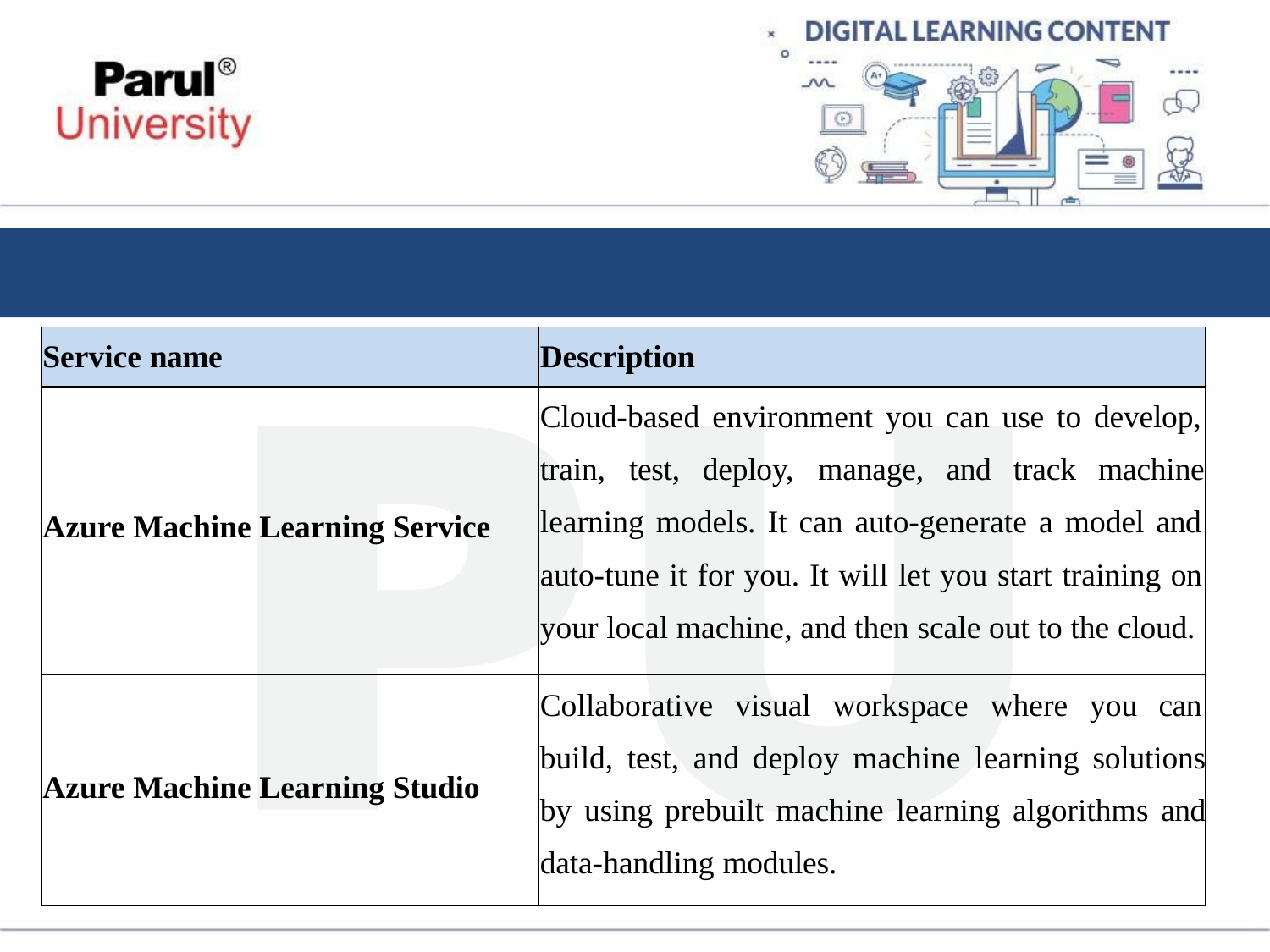

| Service name | Description |
| --- | --- |
| Azure Machine Learning Service | Cloud-based environment you can use to develop, train, test, deploy, manage, and track machine learning models. It can auto-generate a model and auto-tune it for you. It will let you start training on your local machine, and then scale out to the cloud. |
| Azure Machine Learning Studio | Collaborative visual workspace where you can build, test, and deploy machine learning solutions by using prebuilt machine learning algorithms and data-handling modules. |